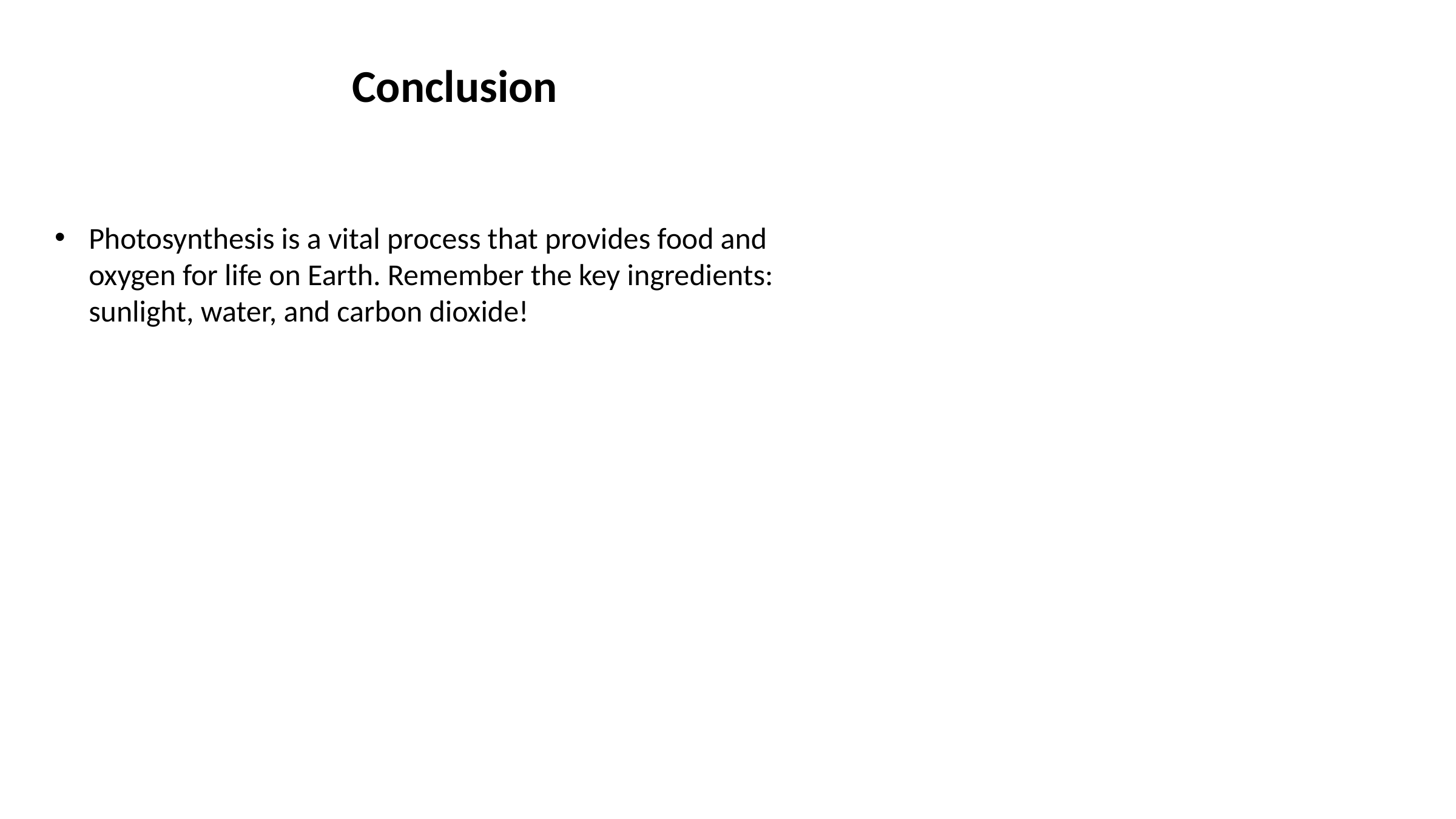

# Conclusion

Photosynthesis is a vital process that provides food and oxygen for life on Earth. Remember the key ingredients: sunlight, water, and carbon dioxide!